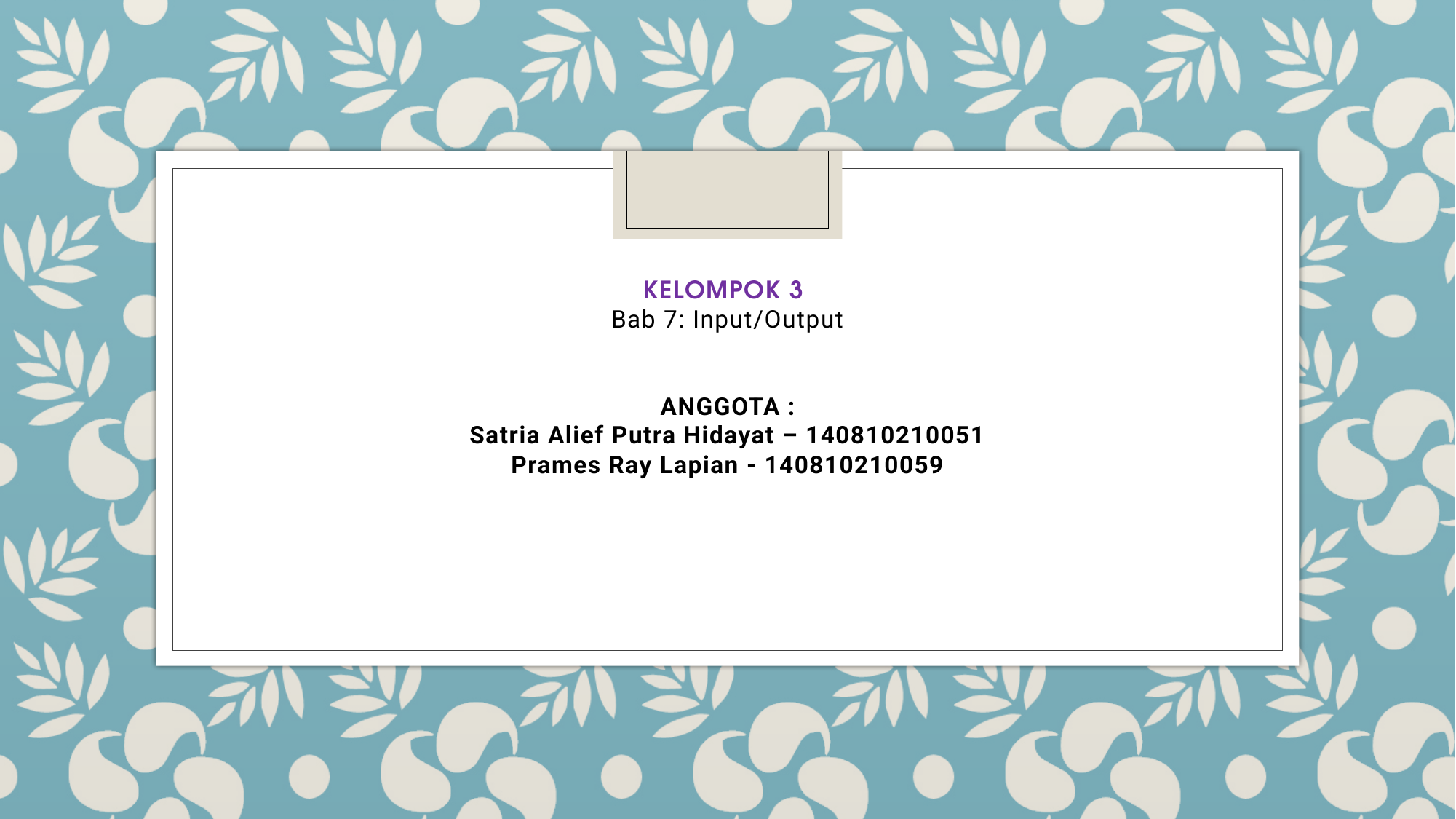

KELOMPOK 3
Bab 7: Input/Output

ANGGOTA :
Satria Alief Putra Hidayat – 140810210051
Prames Ray Lapian - 140810210059